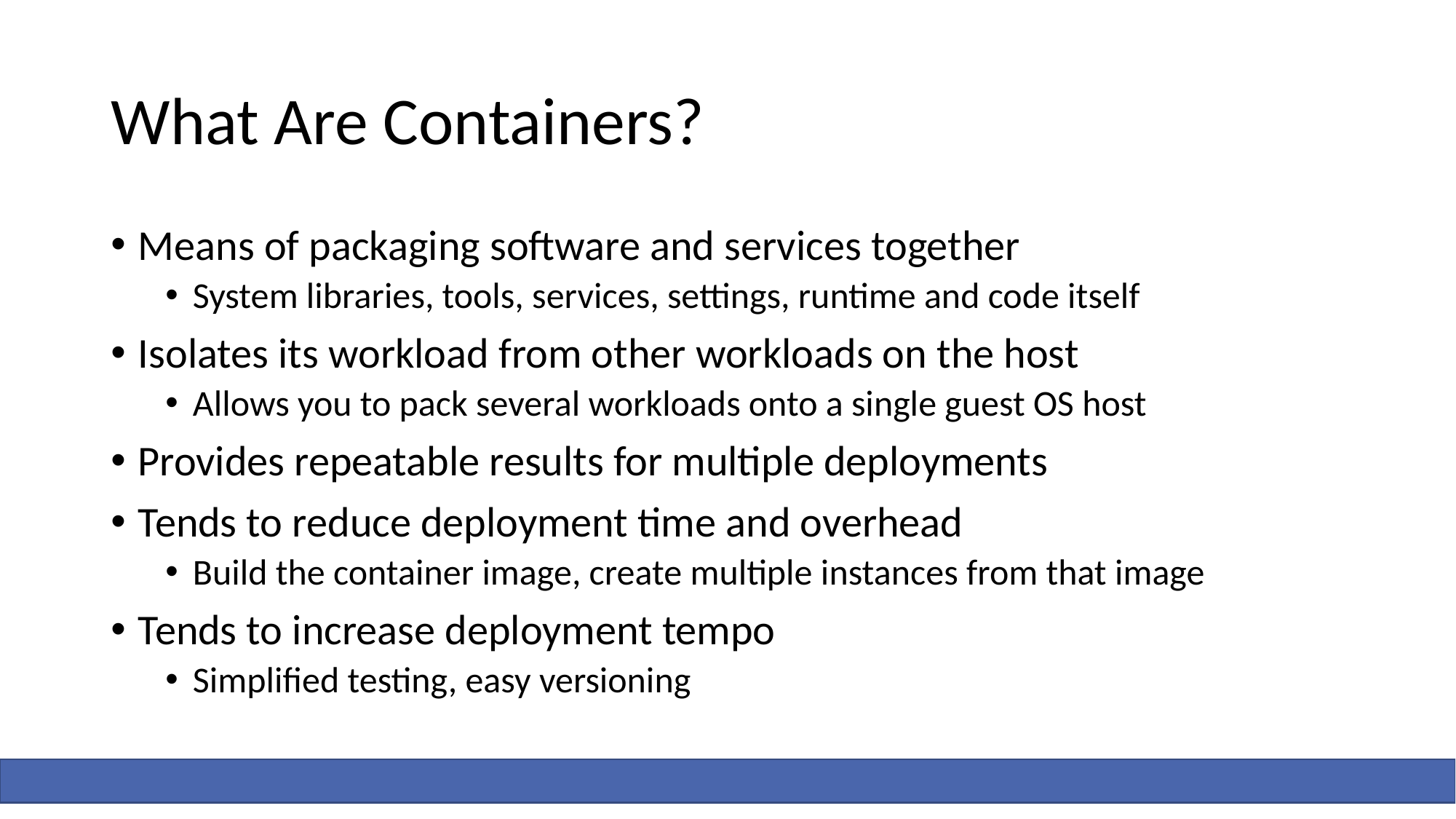

# What Are Containers?
Means of packaging software and services together
System libraries, tools, services, settings, runtime and code itself
Isolates its workload from other workloads on the host
Allows you to pack several workloads onto a single guest OS host
Provides repeatable results for multiple deployments
Tends to reduce deployment time and overhead
Build the container image, create multiple instances from that image
Tends to increase deployment tempo
Simplified testing, easy versioning